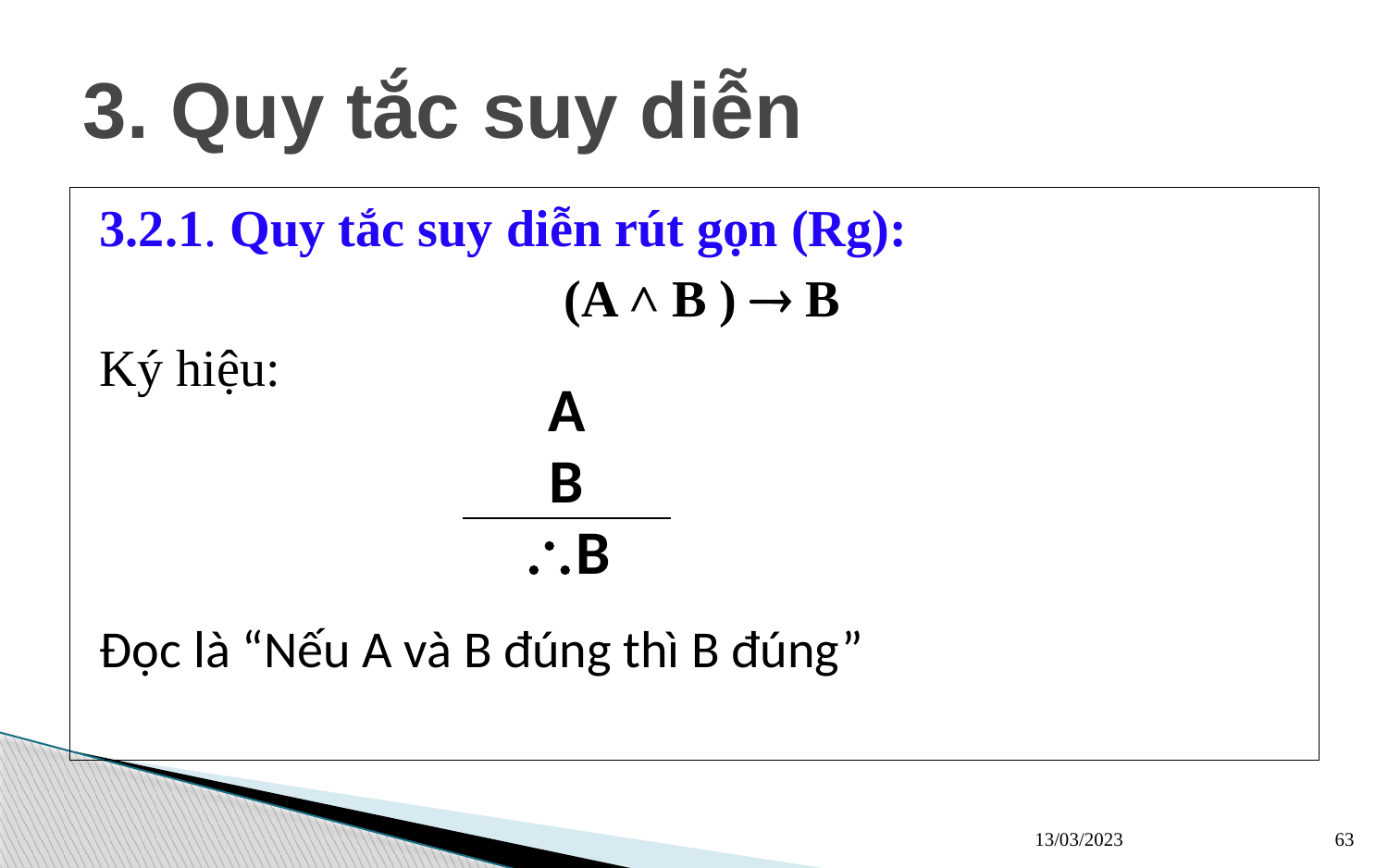

# 3. Quy tắc suy diễn
3.2.1. Quy tắc suy diễn rút gọn (Rg):
(A ˄ B ) → B
Ký hiệu:

Đọc là “Nếu A và B đúng thì B đúng”
| A |
| --- |
| B |
| ∴B |
13/03/2023
63